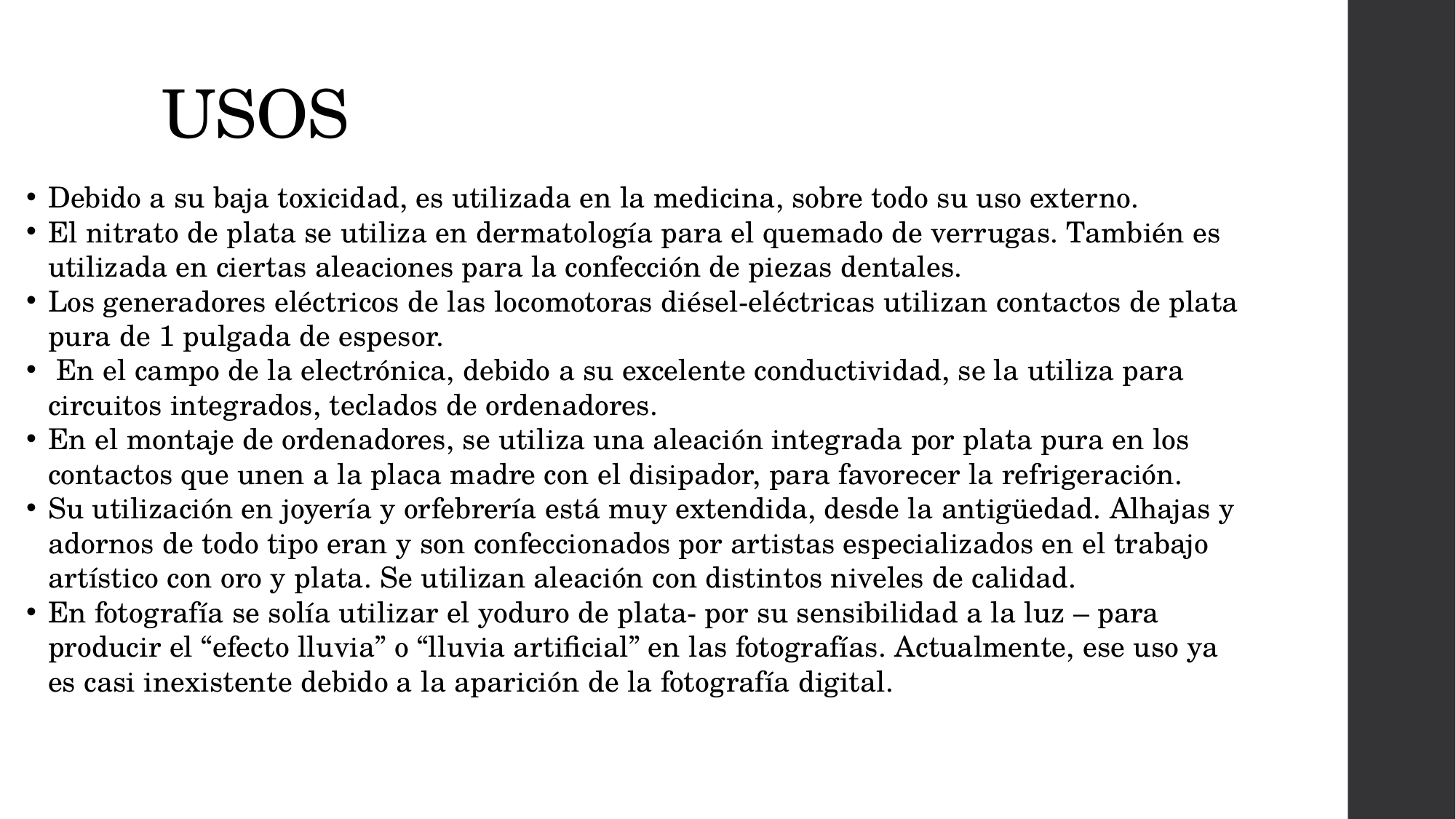

# USOS
Debido a su baja toxicidad, es utilizada en la medicina, sobre todo su uso externo.
El nitrato de plata se utiliza en dermatología para el quemado de verrugas. También es utilizada en ciertas aleaciones para la confección de piezas dentales.
Los generadores eléctricos de las locomotoras diésel-eléctricas utilizan contactos de plata pura de 1 pulgada de espesor.
 En el campo de la electrónica, debido a su excelente conductividad, se la utiliza para circuitos integrados, teclados de ordenadores.
En el montaje de ordenadores, se utiliza una aleación integrada por plata pura en los contactos que unen a la placa madre con el disipador, para favorecer la refrigeración.
Su utilización en joyería y orfebrería está muy extendida, desde la antigüedad. Alhajas y adornos de todo tipo eran y son confeccionados por artistas especializados en el trabajo artístico con oro y plata. Se utilizan aleación con distintos niveles de calidad.
En fotografía se solía utilizar el yoduro de plata- por su sensibilidad a la luz – para producir el “efecto lluvia” o “lluvia artificial” en las fotografías. Actualmente, ese uso ya es casi inexistente debido a la aparición de la fotografía digital.